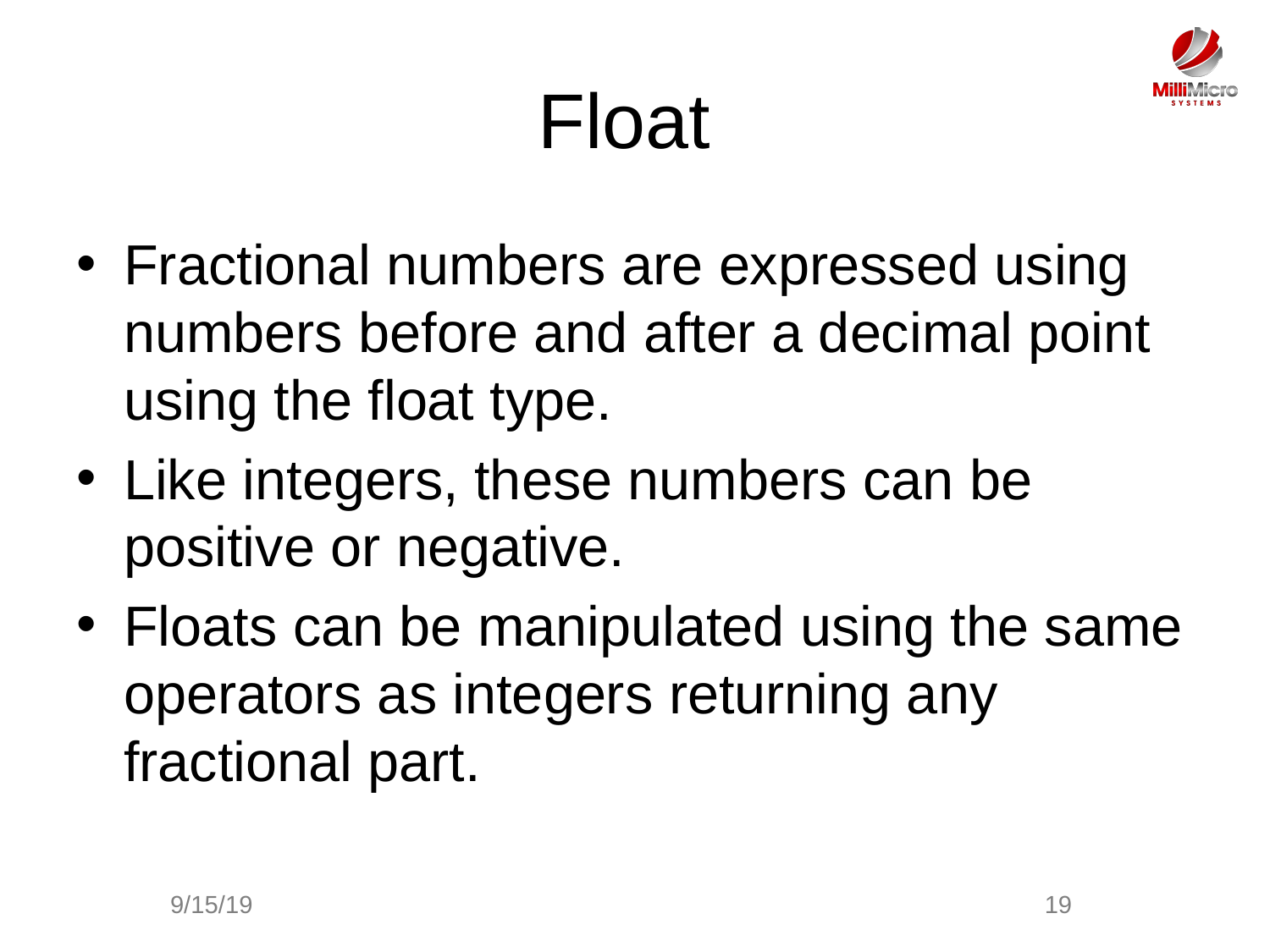

# Float
Fractional numbers are expressed using numbers before and after a decimal point using the float type.
Like integers, these numbers can be positive or negative.
Floats can be manipulated using the same operators as integers returning any fractional part.

9/15/19
19